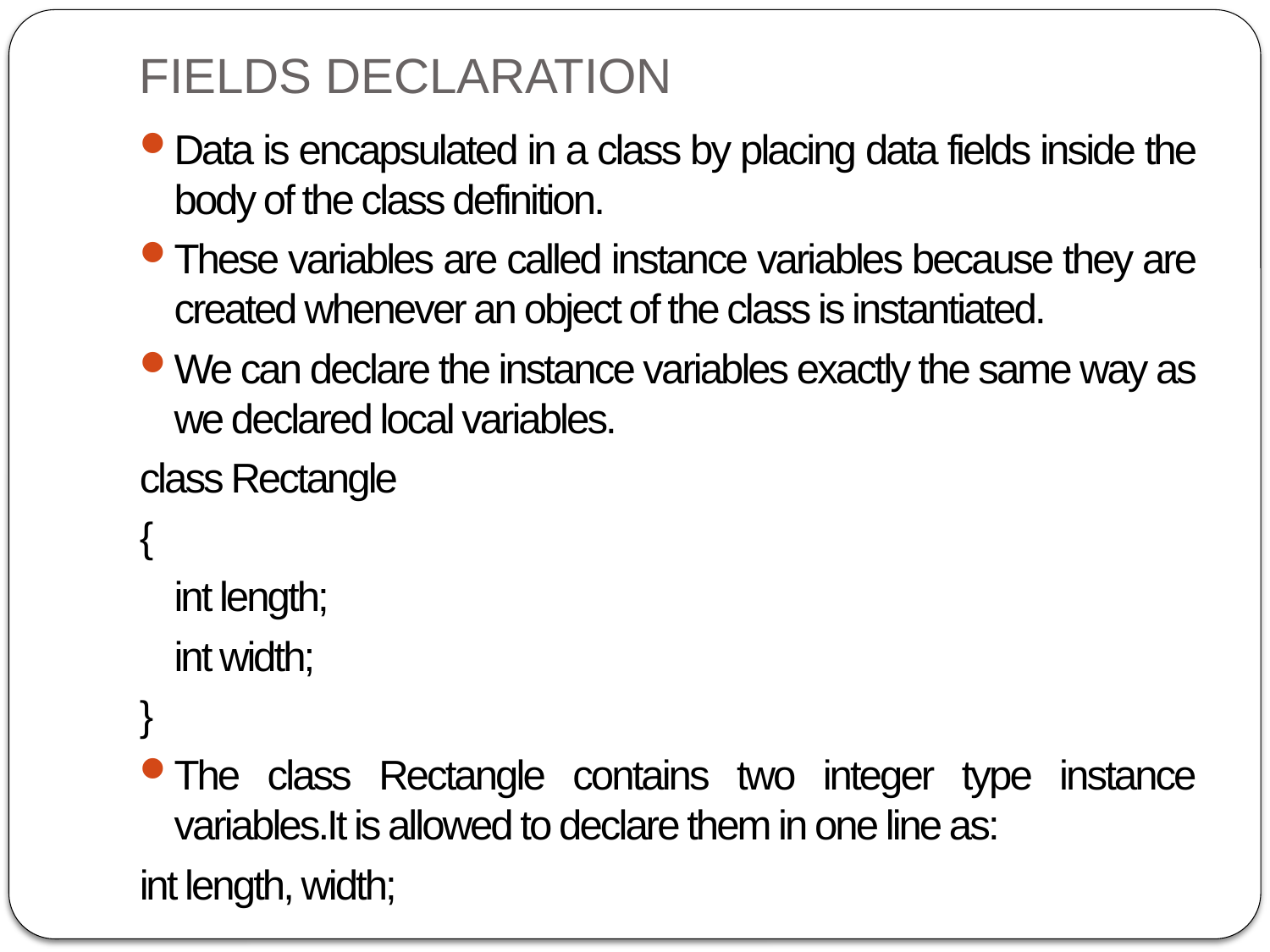

# FIELDS DECLARATION
Data is encapsulated in a class by placing data fields inside the body of the class definition.
These variables are called instance variables because they are created whenever an object of the class is instantiated.
We can declare the instance variables exactly the same way as we declared local variables.
class Rectangle
{
		int length;
		int width;
}
The class Rectangle contains two integer type instance variables.It is allowed to declare them in one line as:
int length, width;